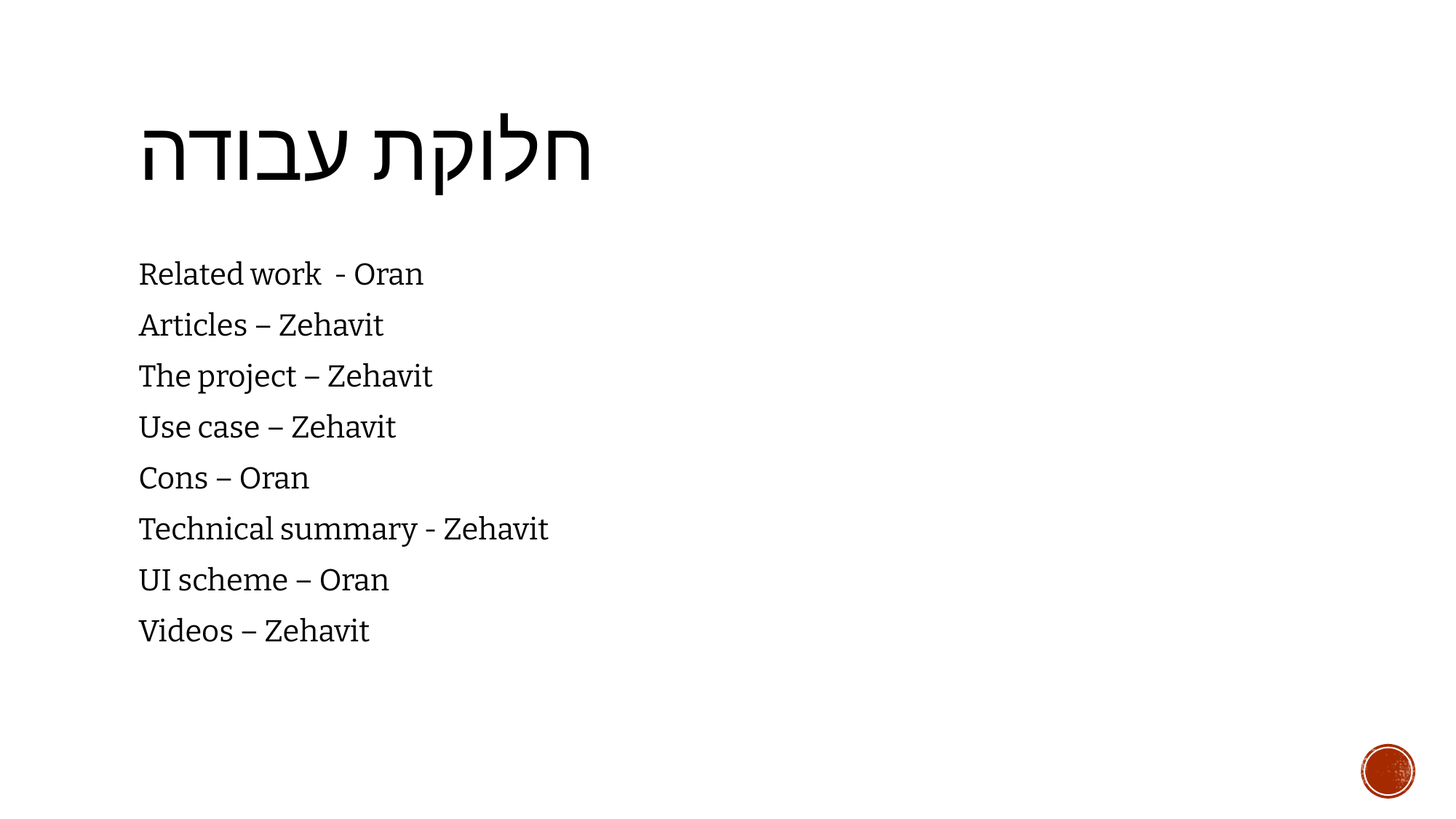

# חלוקת עבודה
Related work  - Oran
Articles – Zehavit
The project – Zehavit
Use case – Zehavit
Cons – Oran
Technical summary - Zehavit
UI scheme – Oran
Videos – Zehavit